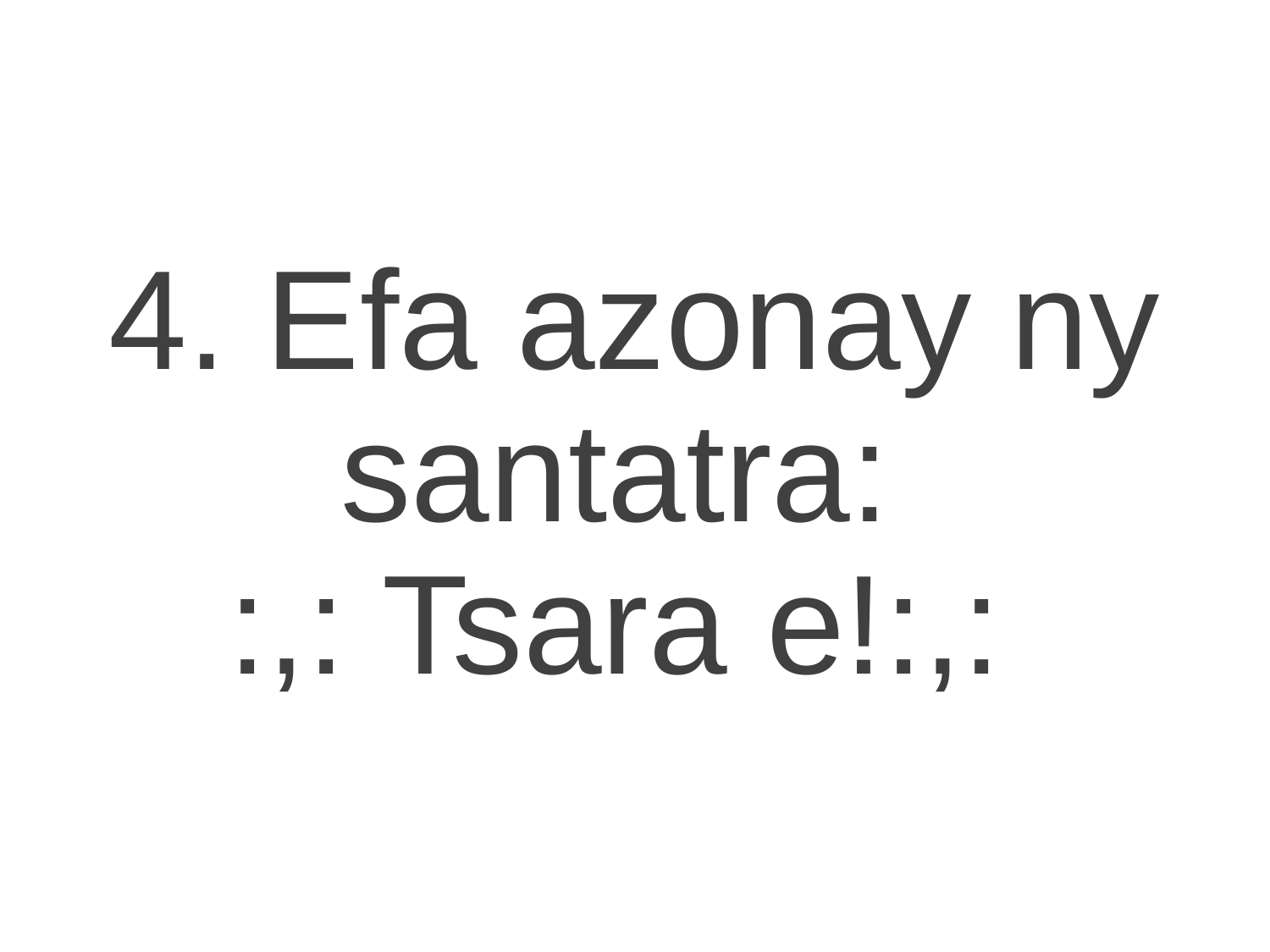

4. Efa azonay ny santatra:
:,: Tsara e!:,: